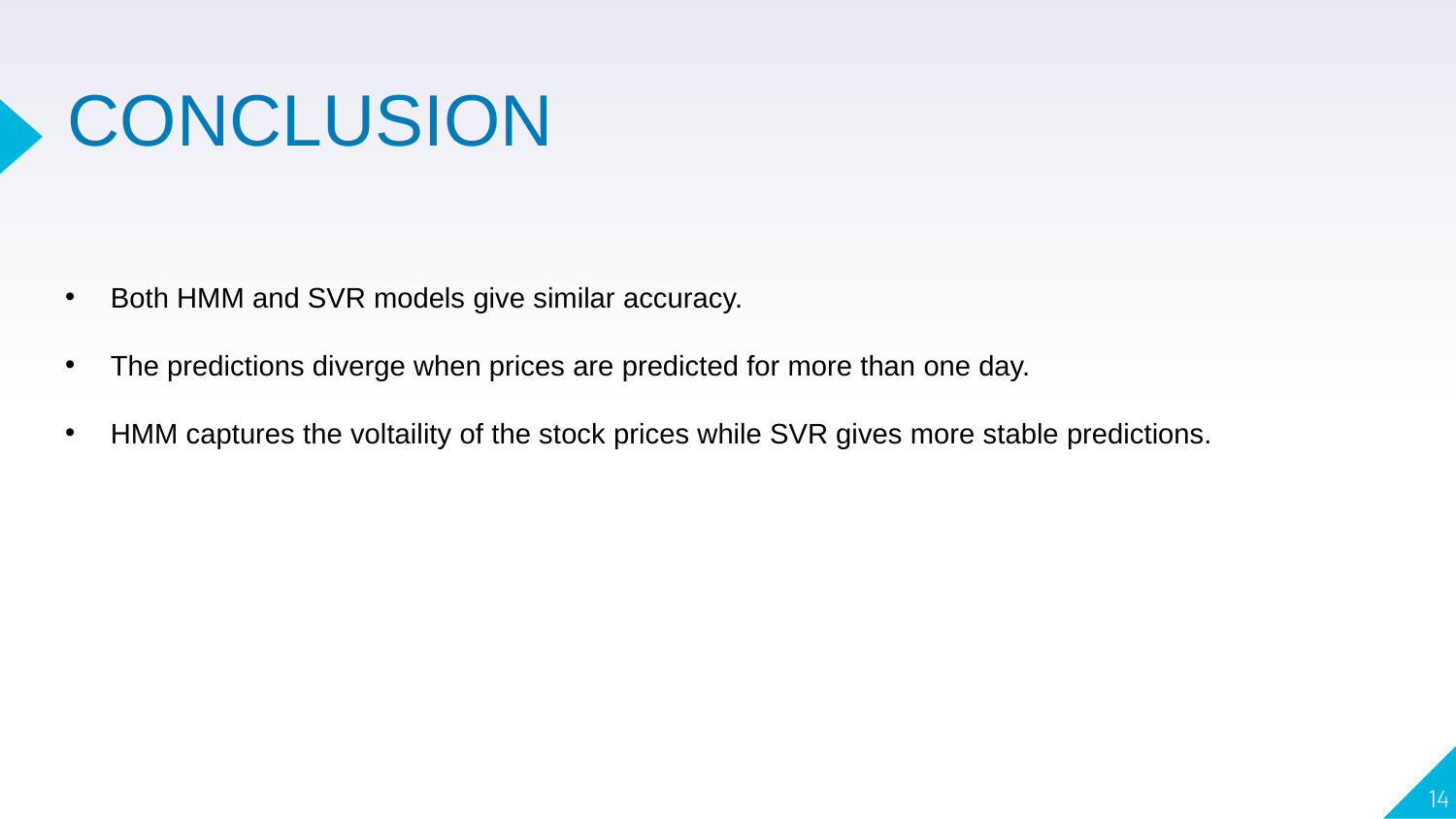

CONCLUSION

Both HMM and SVR models give similar accuracy.

The predictions diverge when prices are predicted for more than one day.

HMM captures the voltaility of the stock prices while SVR gives more stable predictions.

14